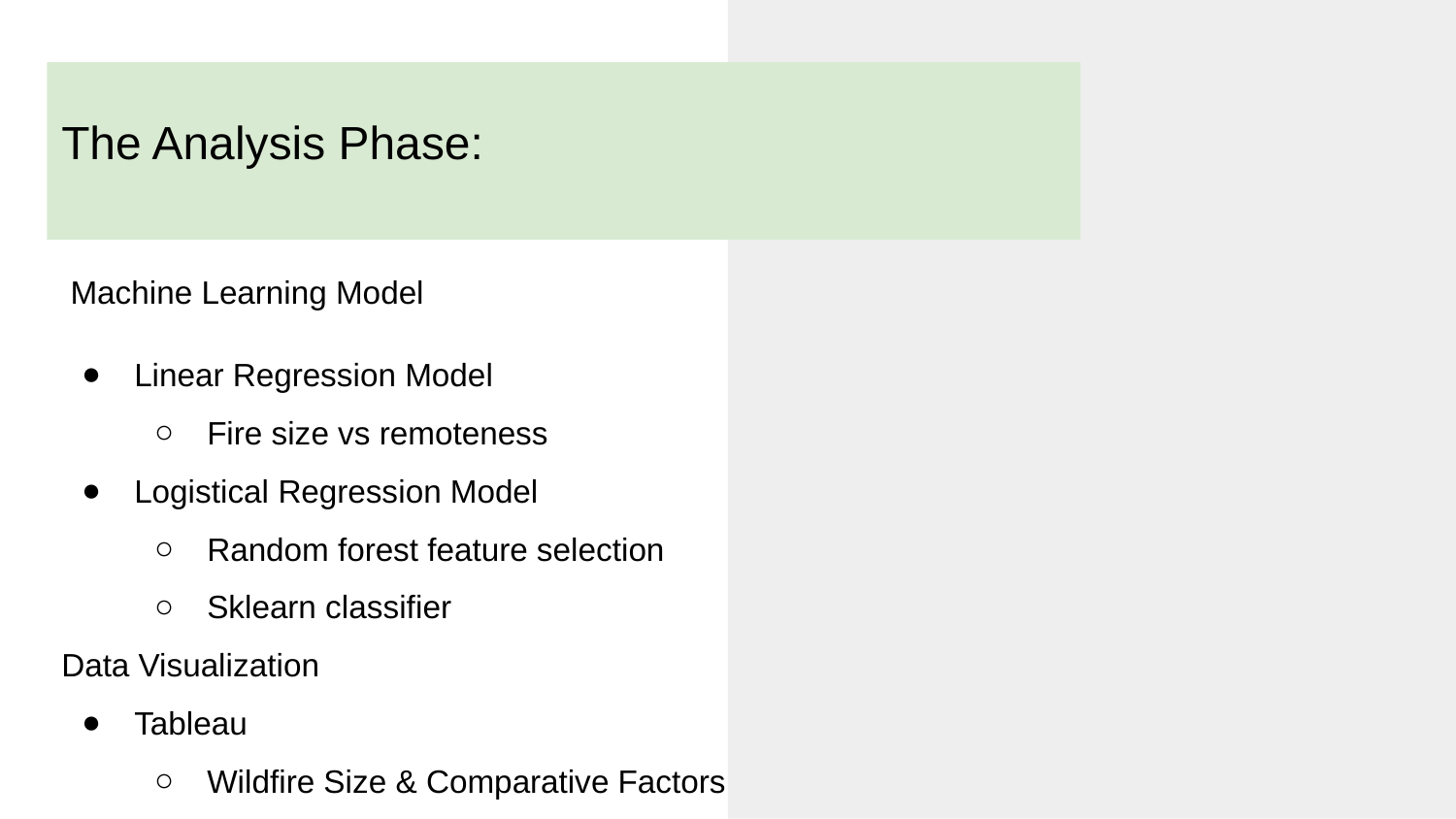

# The Analysis Phase:

 Machine Learning Model
Linear Regression Model
Fire size vs remoteness
Logistical Regression Model
Random forest feature selection
Sklearn classifier
Data Visualization
Tableau
Wildfire Size & Comparative Factors